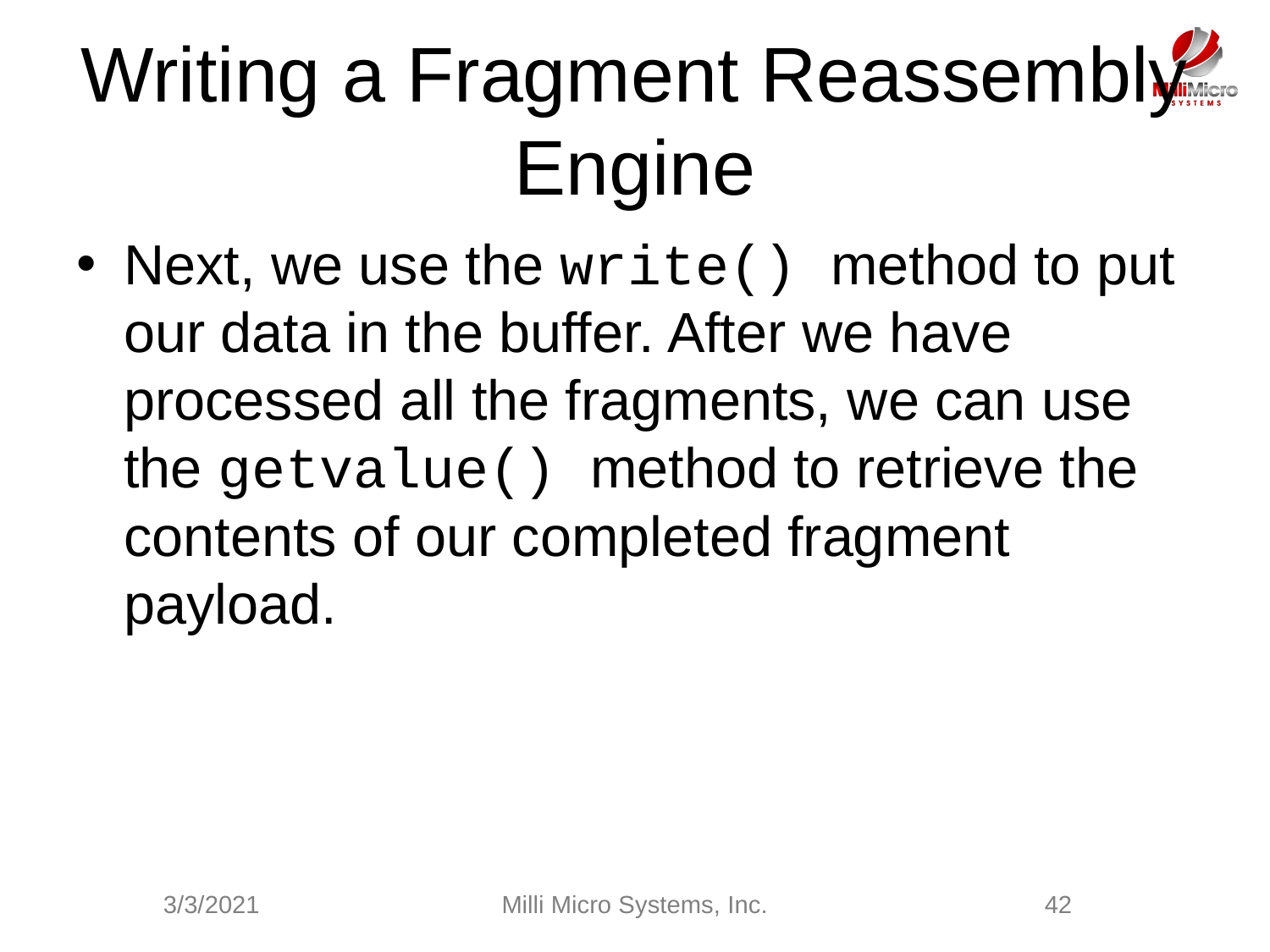

# Writing a Fragment Reassembly Engine
Next, we use the write() method to put our data in the buffer. After we have processed all the fragments, we can use the getvalue() method to retrieve the contents of our completed fragment payload.
3/3/2021
Milli Micro Systems, Inc.
42